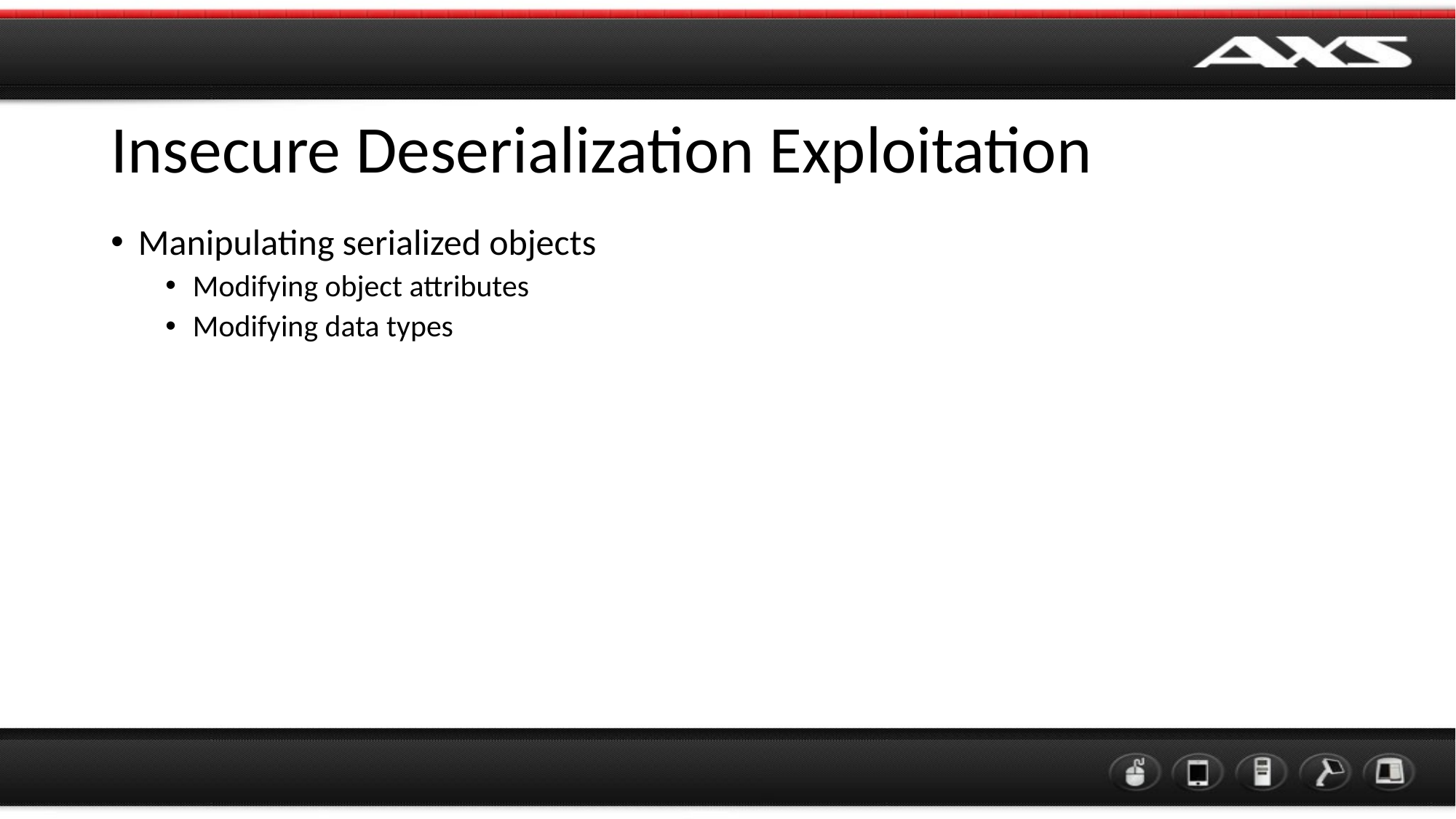

# Insecure Deserialization Exploitation
Manipulating serialized objects
Modifying object attributes
Modifying data types